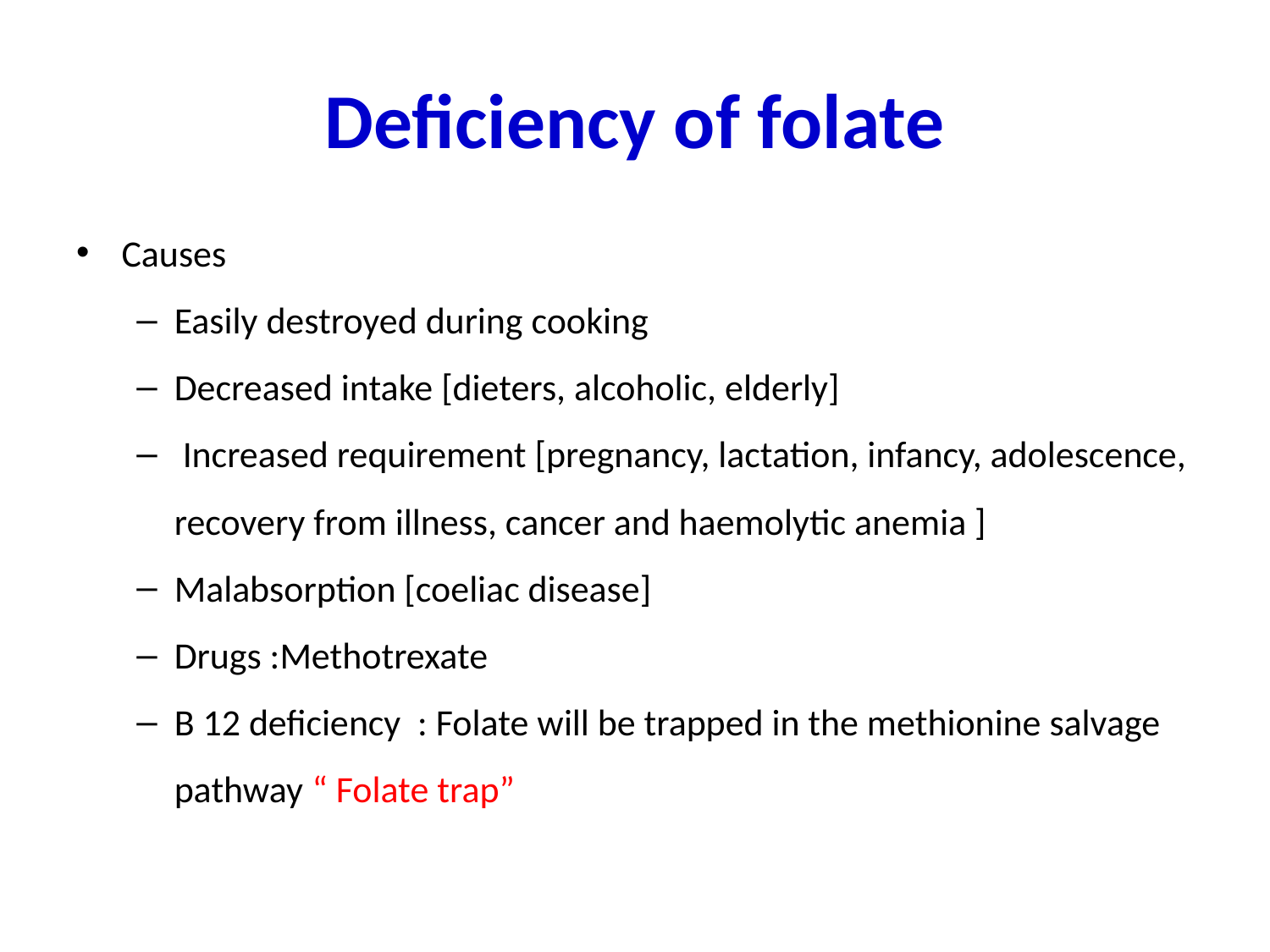

# Deficiency of folate
Causes
Easily destroyed during cooking
Decreased intake [dieters, alcoholic, elderly]
 Increased requirement [pregnancy, lactation, infancy, adolescence, recovery from illness, cancer and haemolytic anemia ]
Malabsorption [coeliac disease]
Drugs :Methotrexate
B 12 deficiency  : Folate will be trapped in the methionine salvage pathway “ Folate trap”